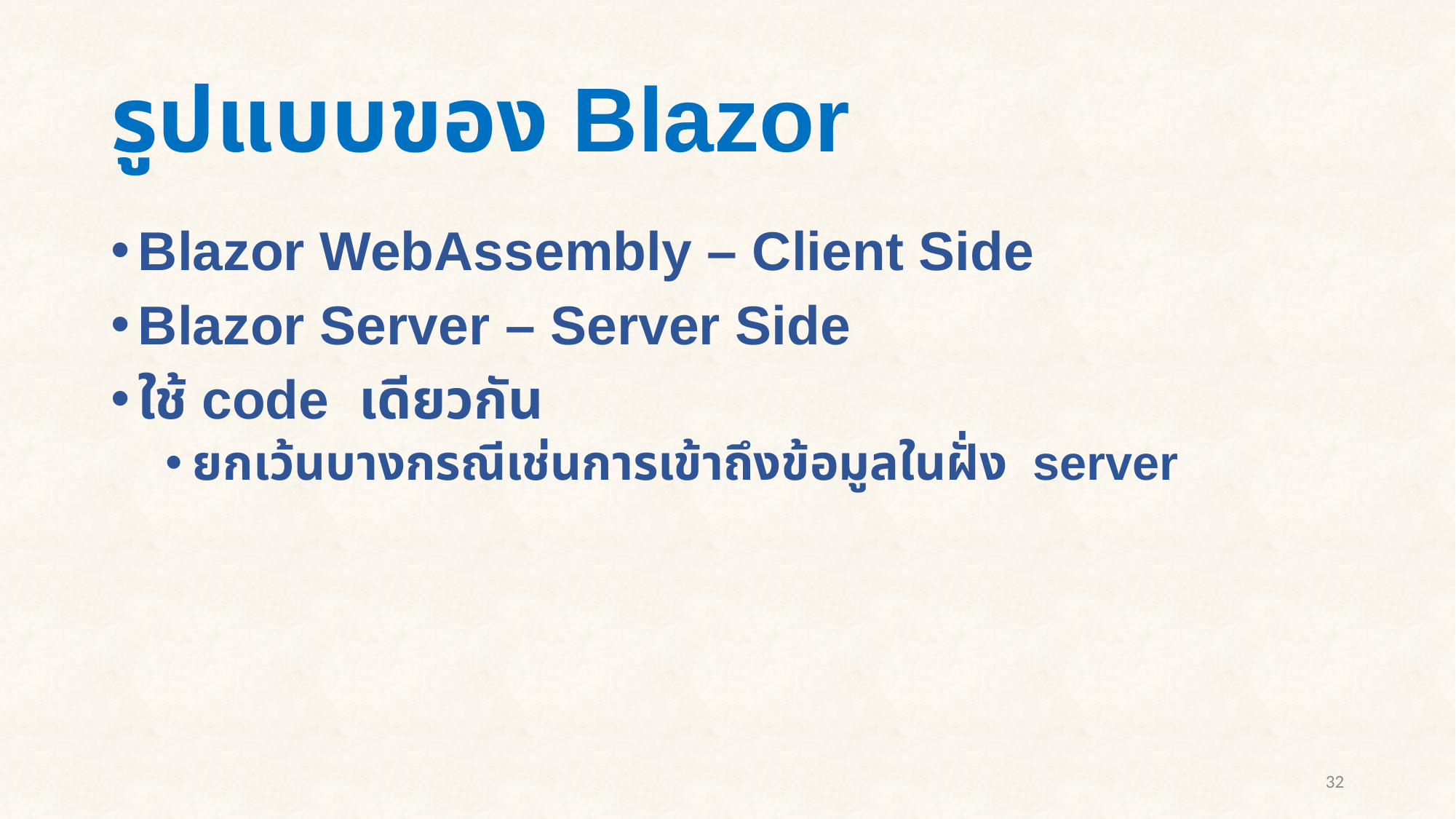

# รูปแบบของ Blazor
Blazor WebAssembly – Client Side
Blazor Server – Server Side
ใช้ code  เดียวกัน
ยกเว้นบางกรณีเช่นการเข้าถึงข้อมูลในฝั่ง  server

32